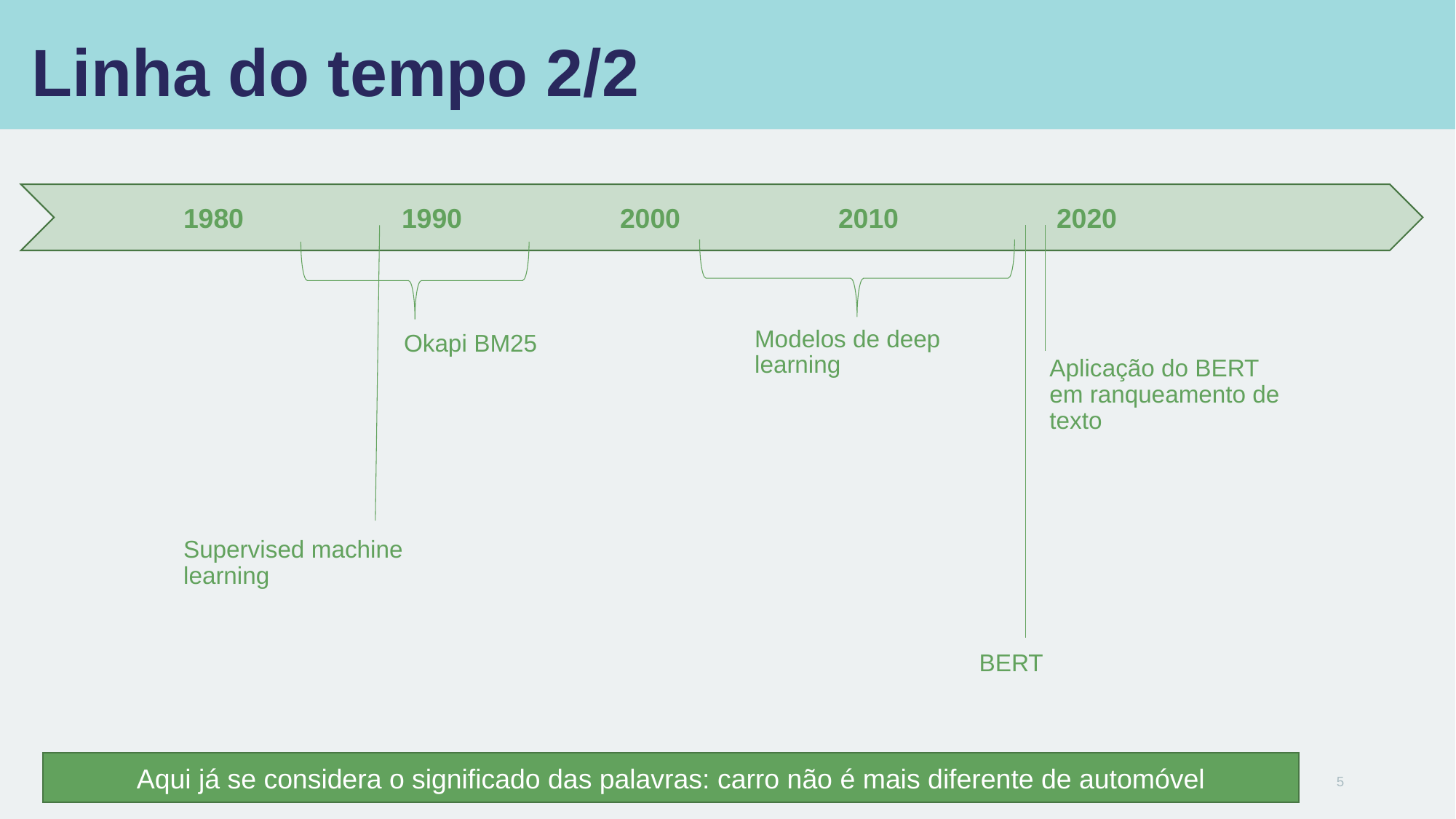

# Linha do tempo 2/2

1980		1990		2000		2010		2020
Modelos de deep learning
Okapi BM25
Aplicação do BERT em ranqueamento de texto
Supervised machine learning
BERT
Aqui já se considera o significado das palavras: carro não é mais diferente de automóvel
5